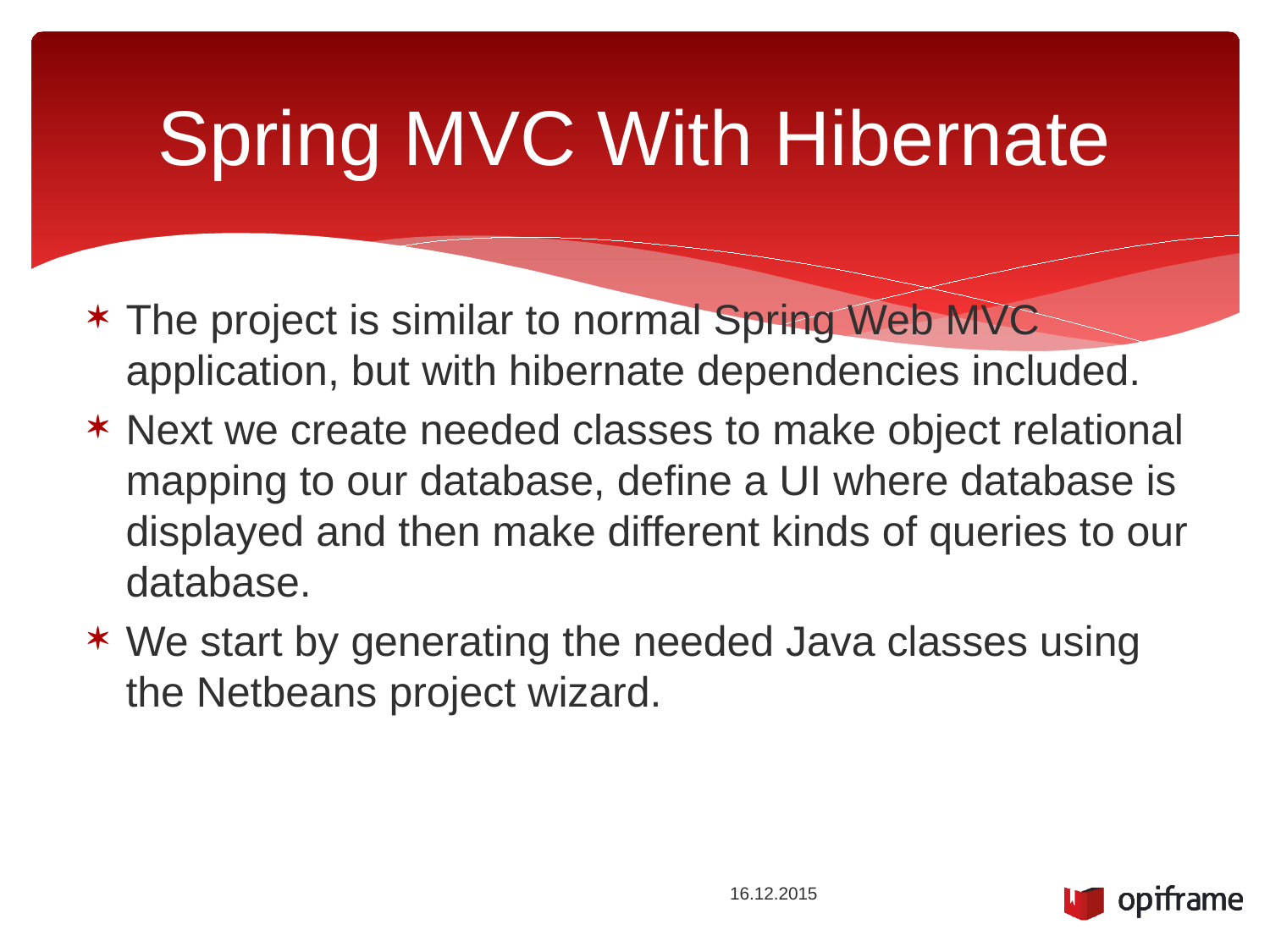

# Spring MVC With Hibernate
The project is similar to normal Spring Web MVC application, but with hibernate dependencies included.
Next we create needed classes to make object relational mapping to our database, define a UI where database is displayed and then make different kinds of queries to our database.
We start by generating the needed Java classes using the Netbeans project wizard.

16.12.2015